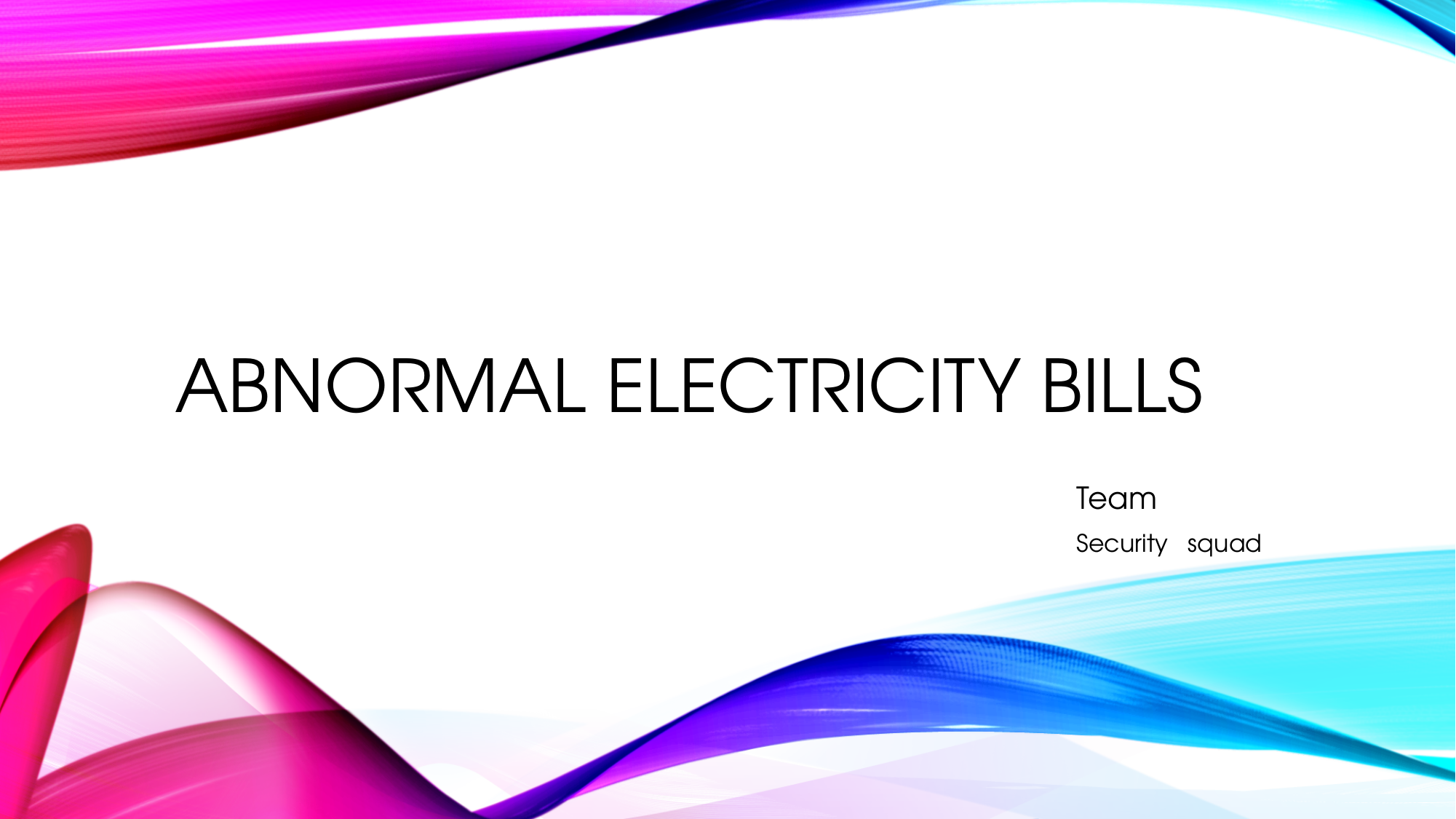

# Abnormal electricity bills
Team
Security   squad